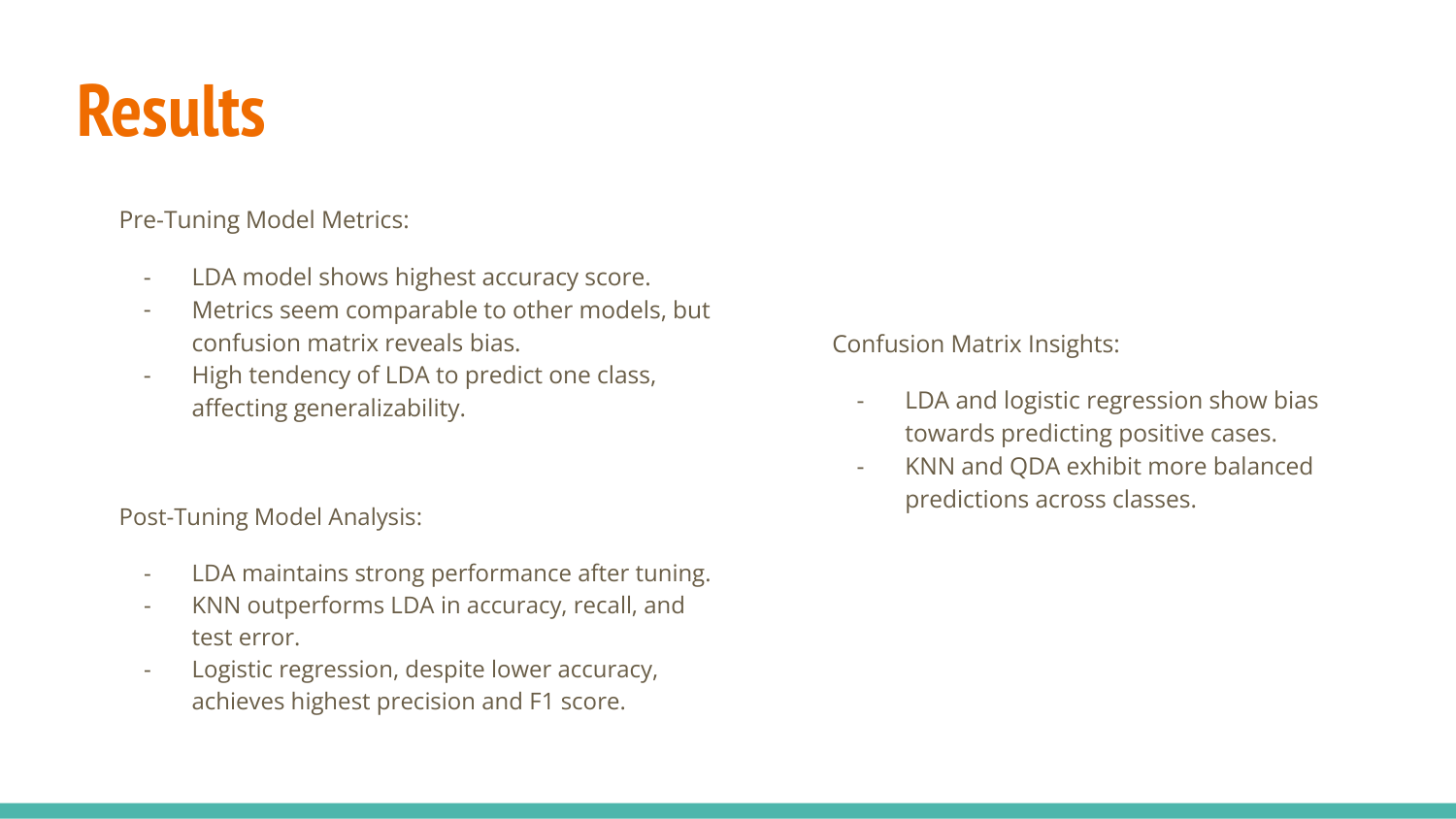

# Results
Pre-Tuning Model Metrics:
LDA model shows highest accuracy score.
Metrics seem comparable to other models, but confusion matrix reveals bias.
High tendency of LDA to predict one class, affecting generalizability.
Confusion Matrix Insights:
LDA and logistic regression show bias towards predicting positive cases.
KNN and QDA exhibit more balanced predictions across classes.
Post-Tuning Model Analysis:
LDA maintains strong performance after tuning.
KNN outperforms LDA in accuracy, recall, and test error.
Logistic regression, despite lower accuracy, achieves highest precision and F1 score.